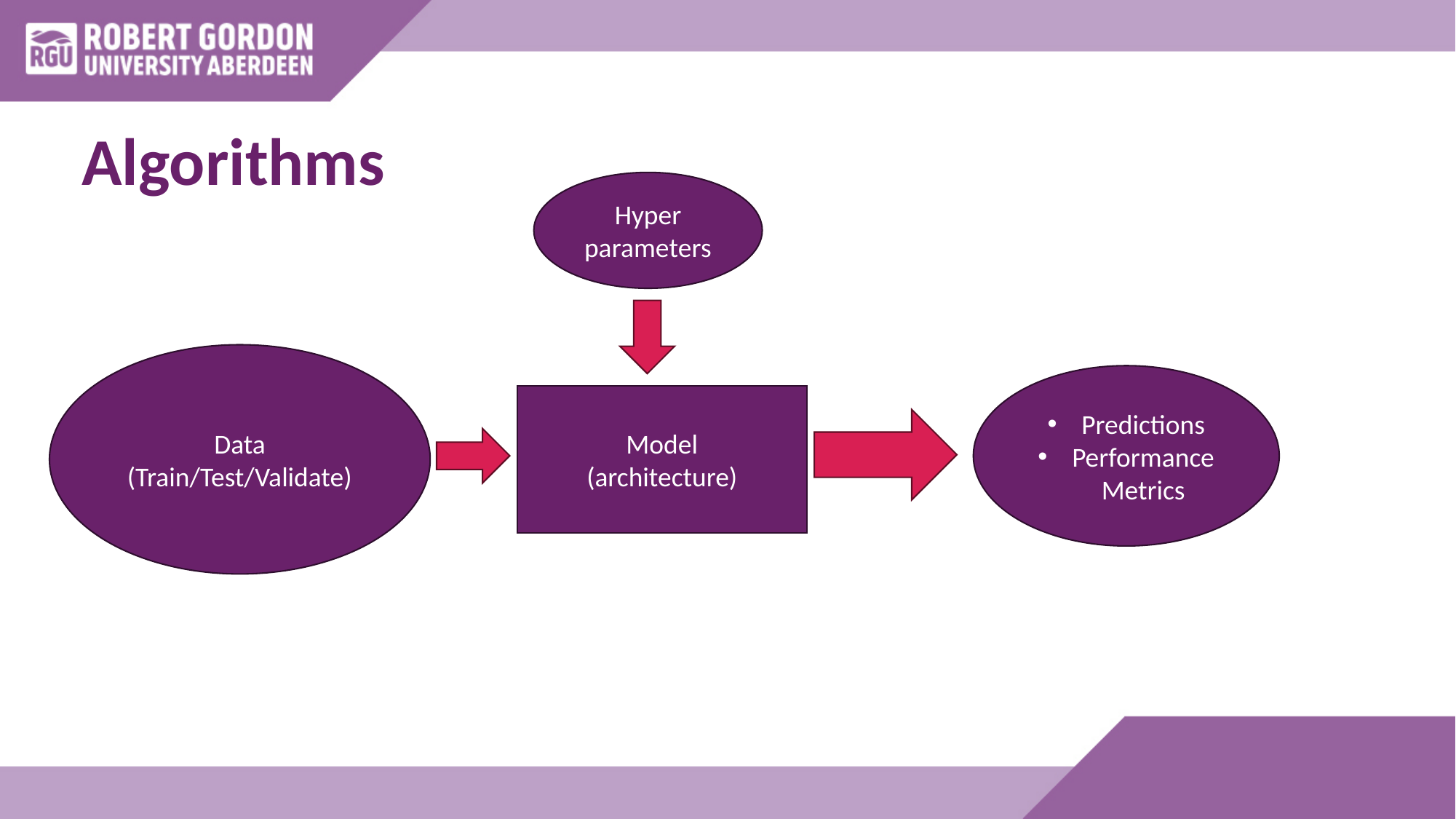

# Algorithms
Hyper parameters

Data
(Train/Test/Validate)
Predictions
Performance Metrics
Model
(architecture)